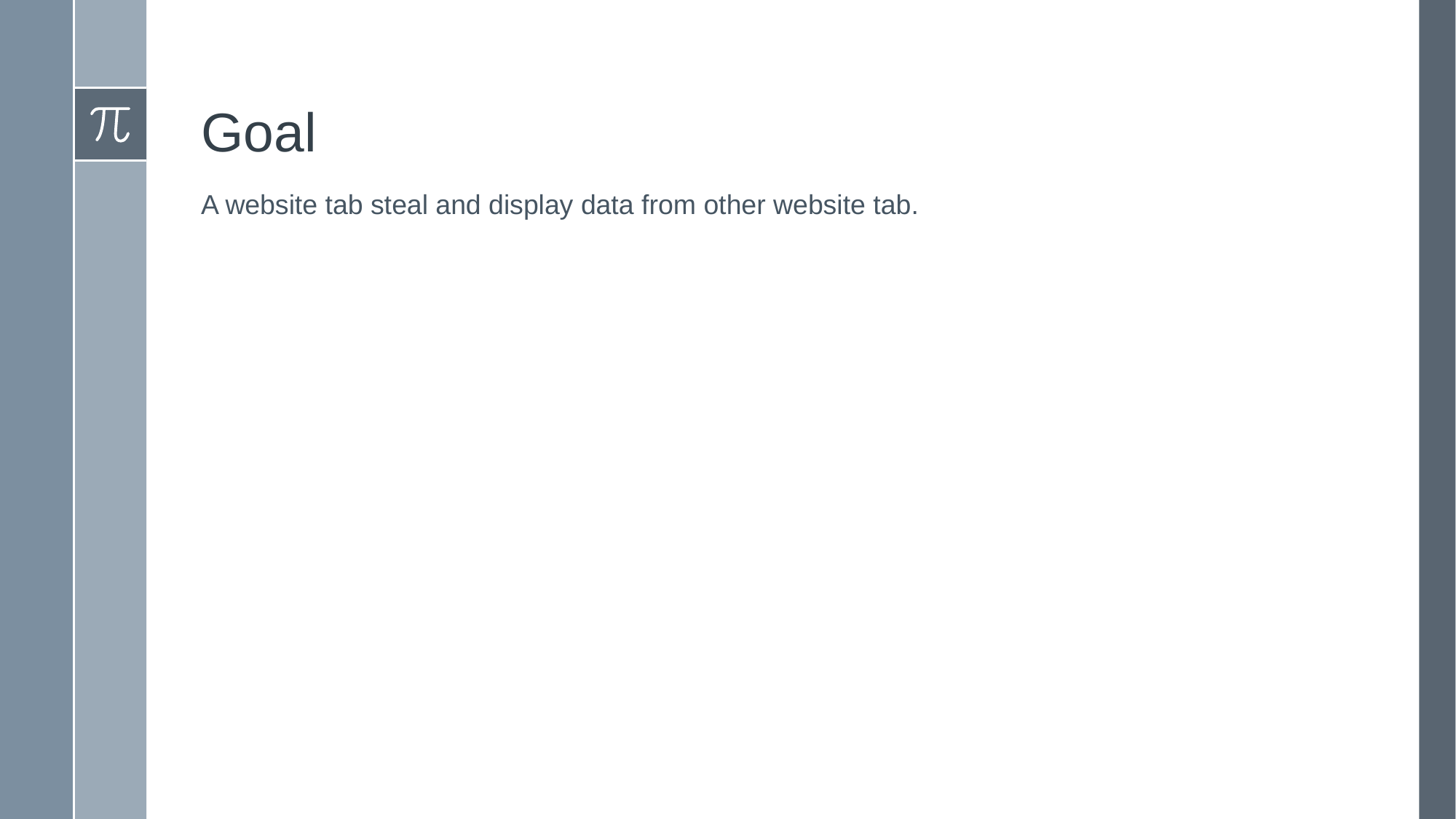

# Goal
A website tab steal and display data from other website tab.